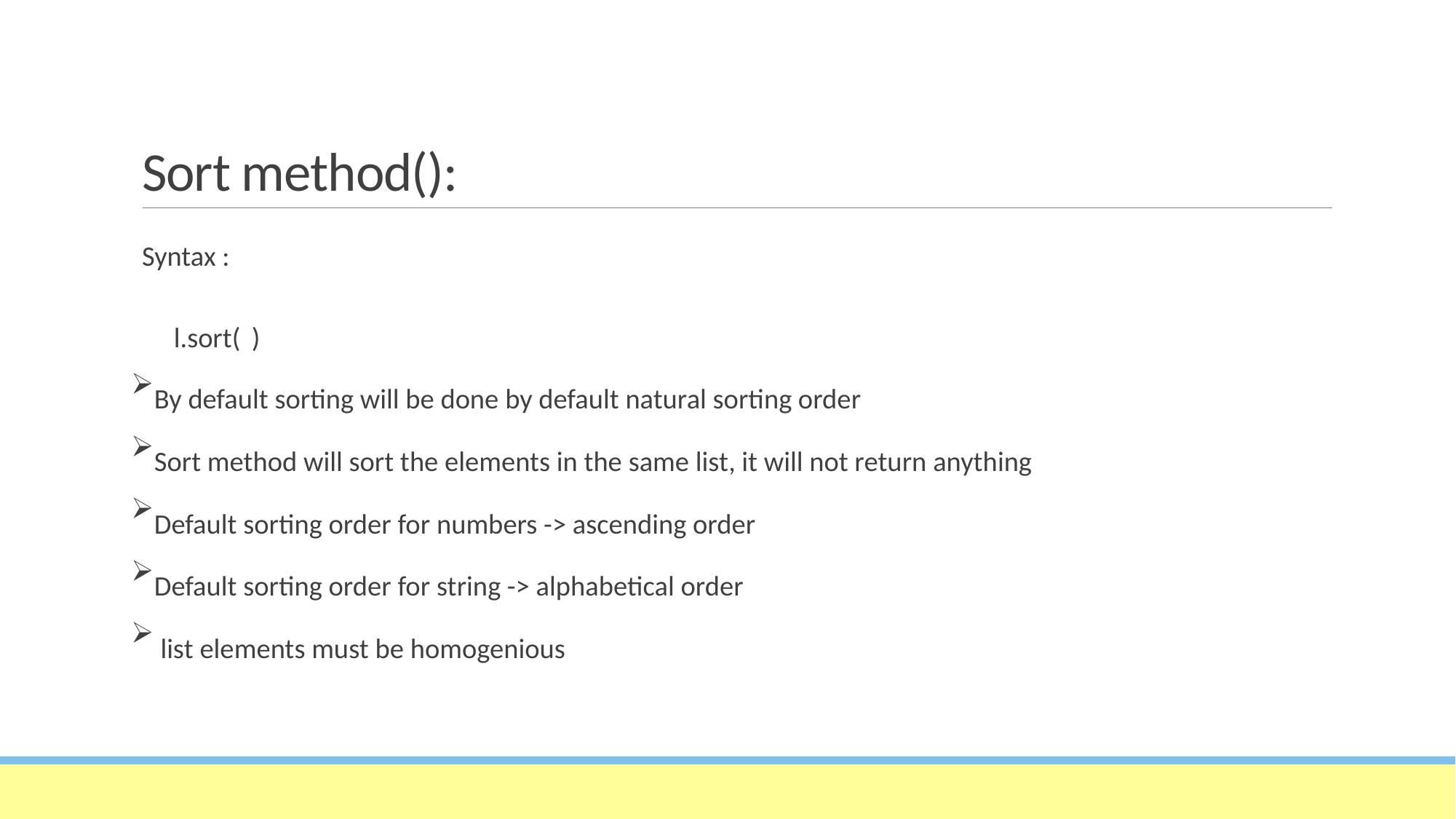

# Sort method():
Syntax :
     l.sort( )
By default sorting will be done by default natural sorting order
Sort method will sort the elements in the same list, it will not return anything
Default sorting order for numbers -> ascending order
Default sorting order for string -> alphabetical order
 list elements must be homogenious